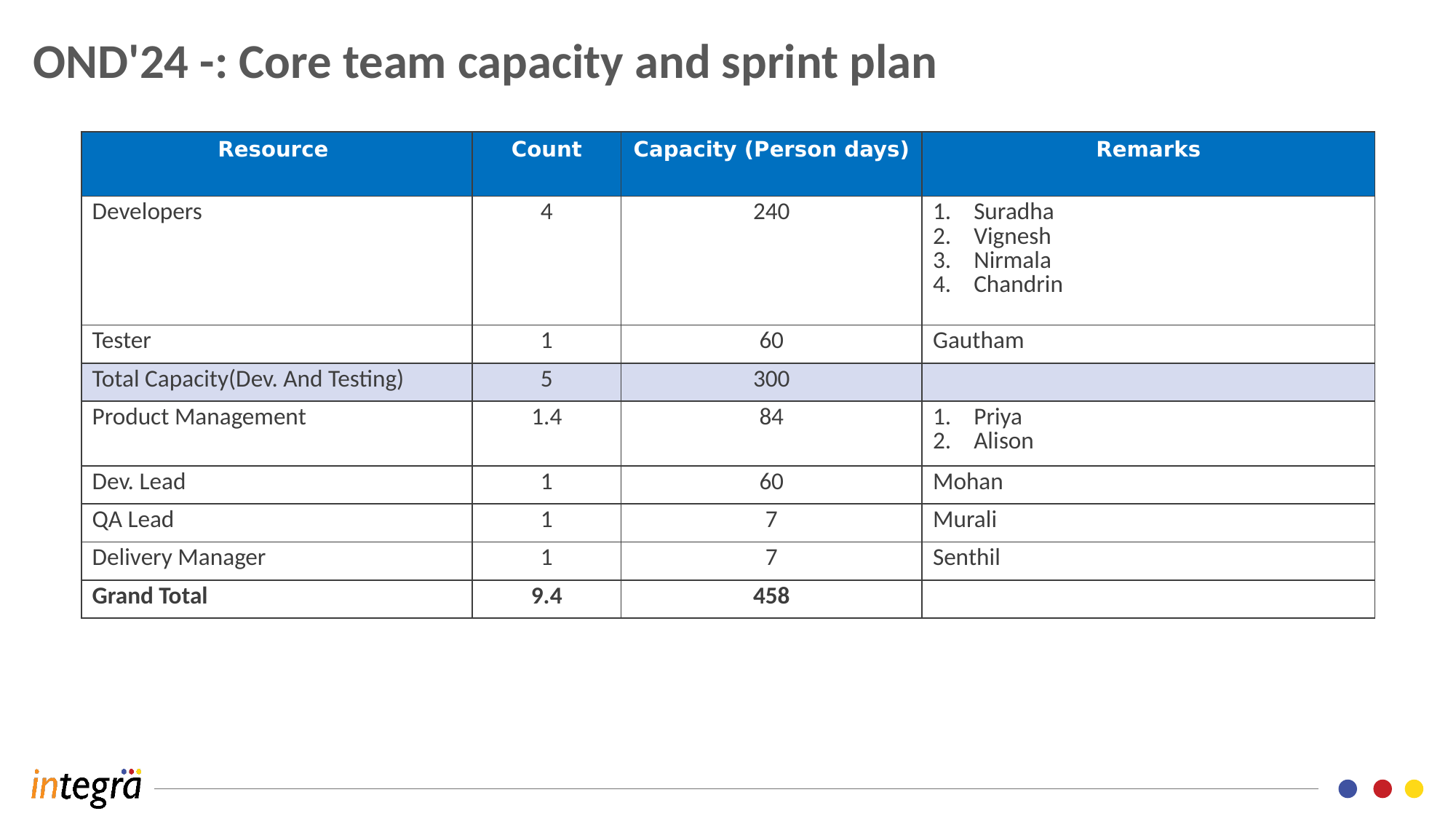

OND'24 -: Core team capacity and sprint plan
| Resource | Count | Capacity (Person days) | Remarks |
| --- | --- | --- | --- |
| Developers | 4 | 240 | Suradha Vignesh Nirmala Chandrin |
| Tester | 1 | 60 | Gautham |
| Total Capacity(Dev. And Testing) | 5 | 300 |  |
| Product Management | 1.4 | 84 | Priya  Alison |
| Dev. Lead | 1 | 60 | Mohan |
| QA Lead | 1 | 7 | Murali |
| Delivery Manager | 1 | 7 | Senthil |
| Grand Total | 9.4 | 458 |  |